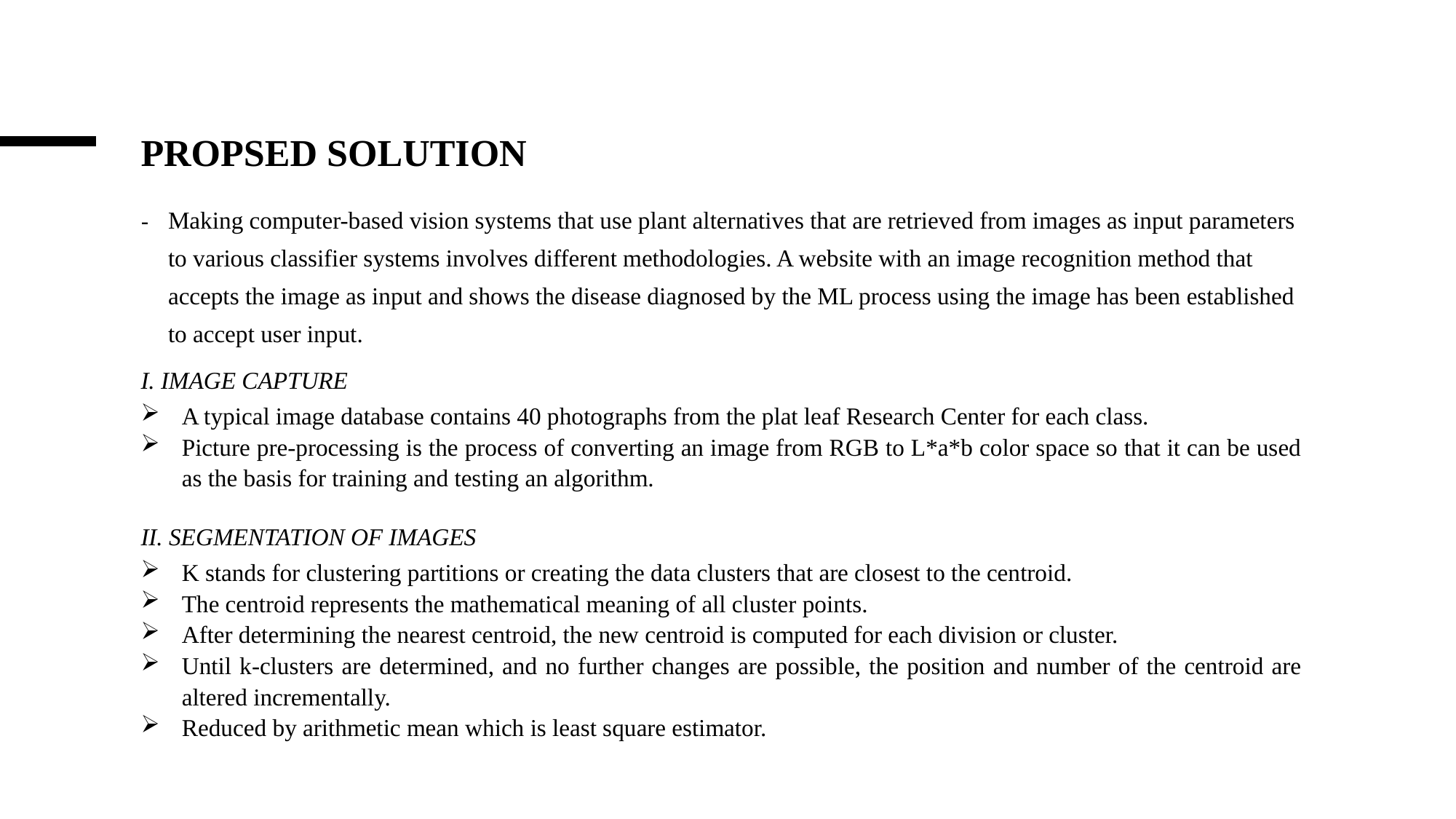

# PROPSED SOLUTION
Making computer-based vision systems that use plant alternatives that are retrieved from images as input parameters to various classifier systems involves different methodologies. A website with an image recognition method that accepts the image as input and shows the disease diagnosed by the ML process using the image has been established to accept user input.
I. IMAGE CAPTURE
A typical image database contains 40 photographs from the plat leaf Research Center for each class.
Picture pre-processing is the process of converting an image from RGB to L*a*b color space so that it can be used as the basis for training and testing an algorithm.
II. SEGMENTATION OF IMAGES
K stands for clustering partitions or creating the data clusters that are closest to the centroid.
The centroid represents the mathematical meaning of all cluster points.
After determining the nearest centroid, the new centroid is computed for each division or cluster.
Until k-clusters are determined, and no further changes are possible, the position and number of the centroid are altered incrementally.
Reduced by arithmetic mean which is least square estimator.